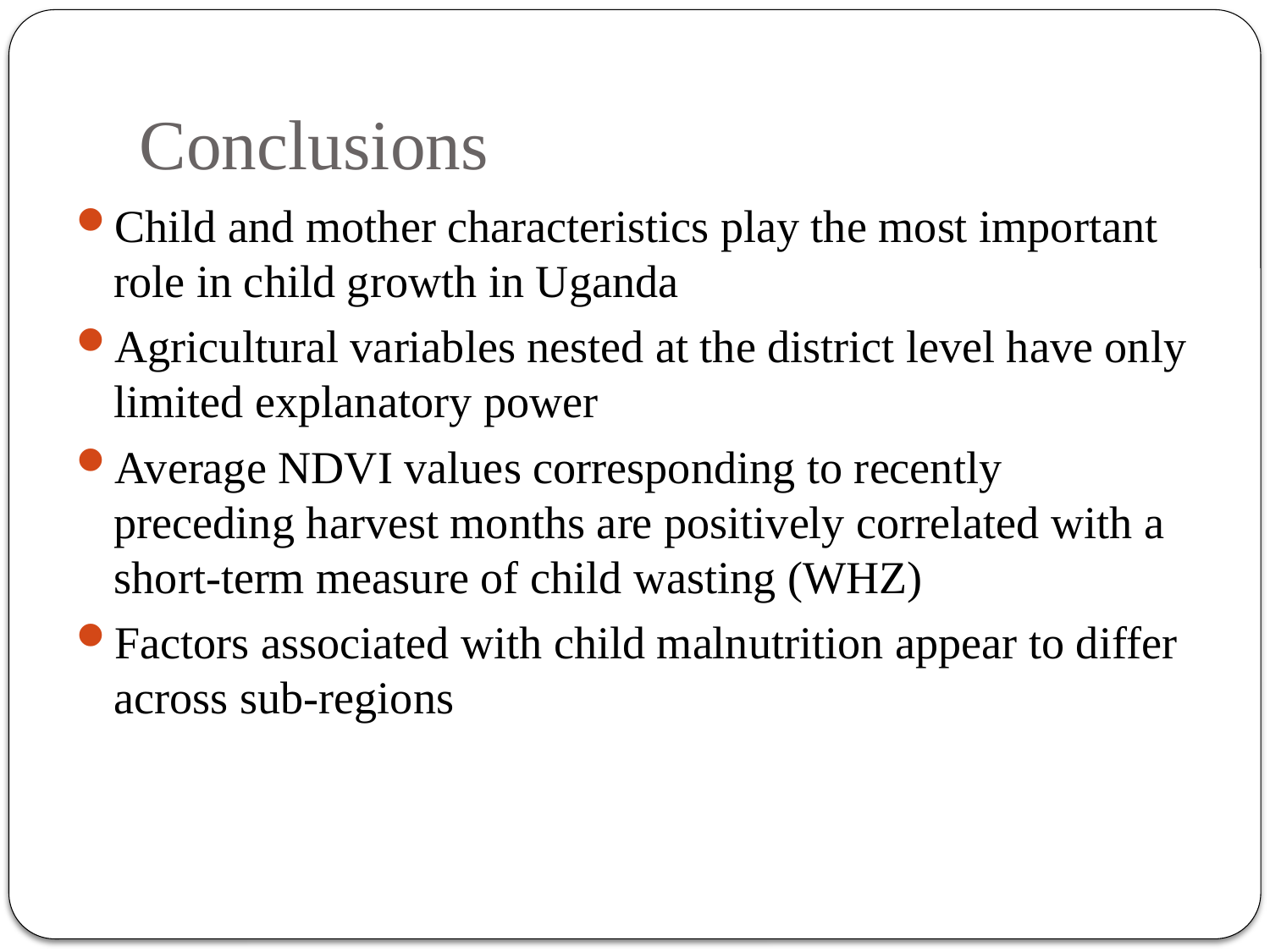

# Conclusions
Child and mother characteristics play the most important role in child growth in Uganda
Agricultural variables nested at the district level have only limited explanatory power
Average NDVI values corresponding to recently preceding harvest months are positively correlated with a short-term measure of child wasting (WHZ)
Factors associated with child malnutrition appear to differ across sub-regions